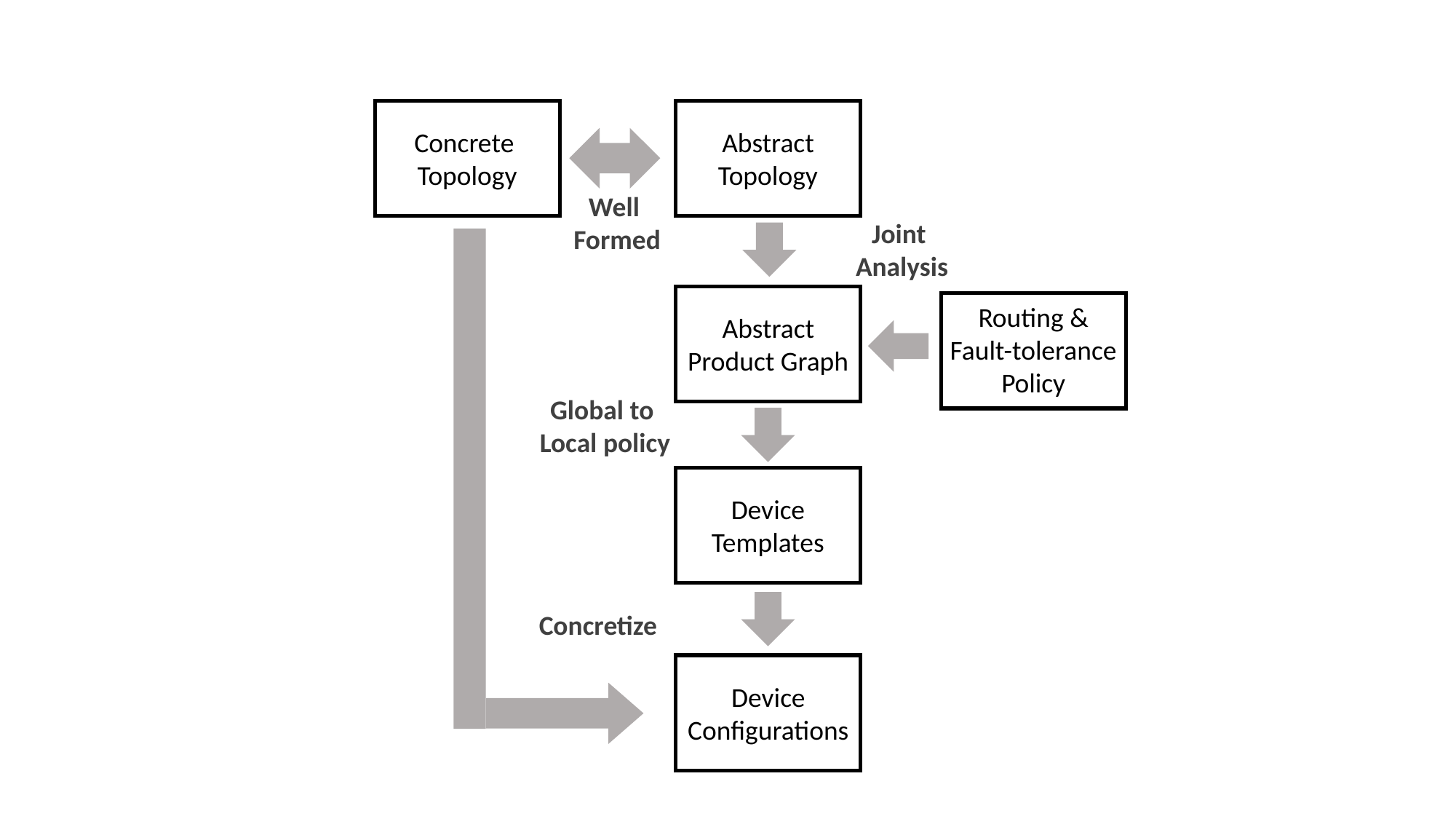

Concrete
Topology

Abstract
Topology

Well
Formed
Joint
Analysis

Abstract
Product Graph

Routing &
Fault-tolerance
Policy

Global to
Local policy

Device
Templates

Concretize

Device
Configurations